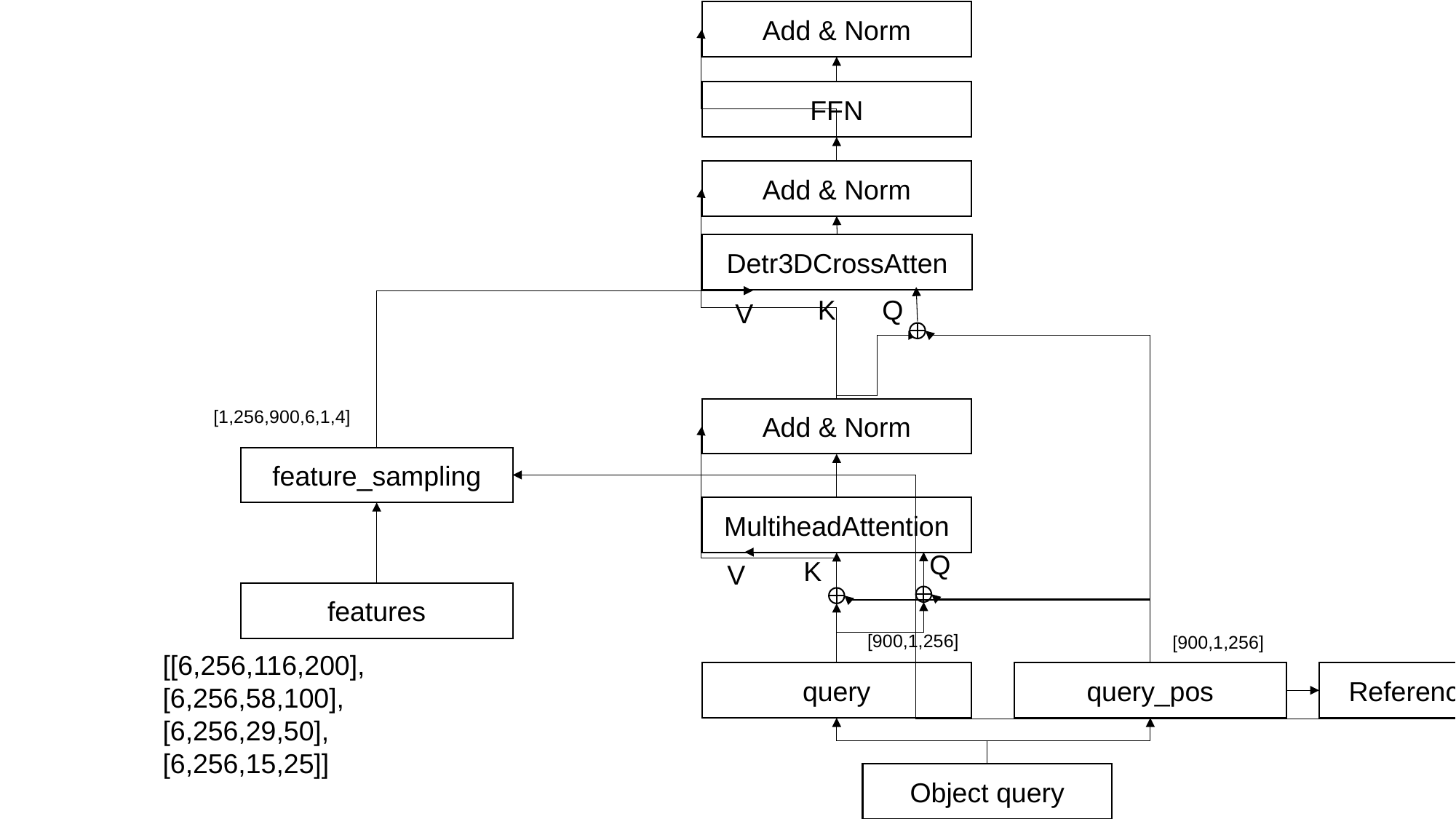

Detr3DTransformerDecoder
Add & Norm
FFN
Add & Norm
Detr3DCrossAtten
Q
K
V

Add & Norm
[1,256,900,6,1,4]
feature_sampling
MultiheadAttention
Q
K
V
features

[900,1,256]
[900,1,256]
[[6,256,116,200],
[6,256,58,100],
[6,256,29,50],
[6,256,15,25]]
query_pos
Reference_points
query
Object query